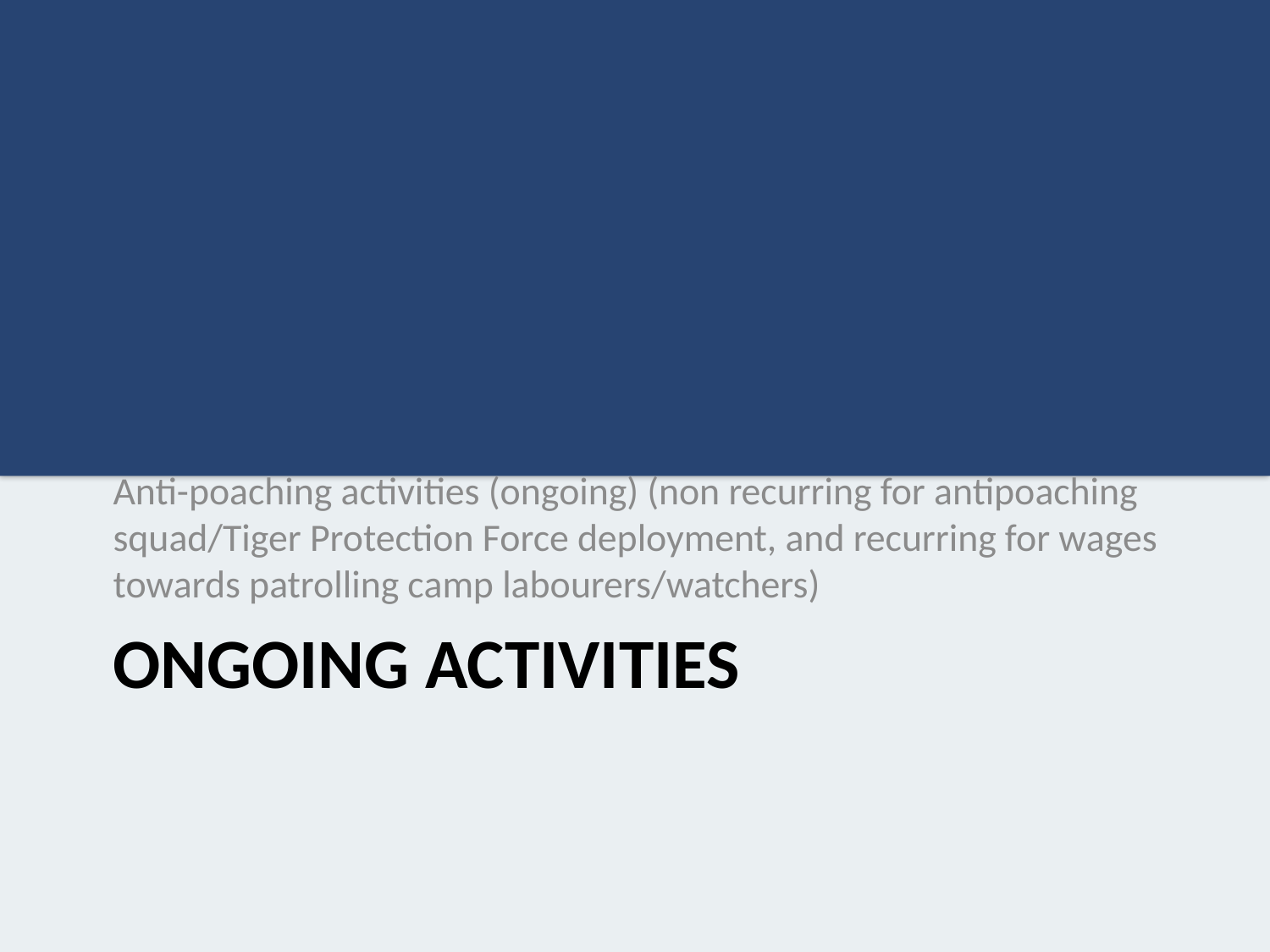

Anti-poaching activities (ongoing) (non recurring for antipoaching squad/Tiger Protection Force deployment, and recurring for wages towards patrolling camp labourers/watchers)
# Ongoing Activities